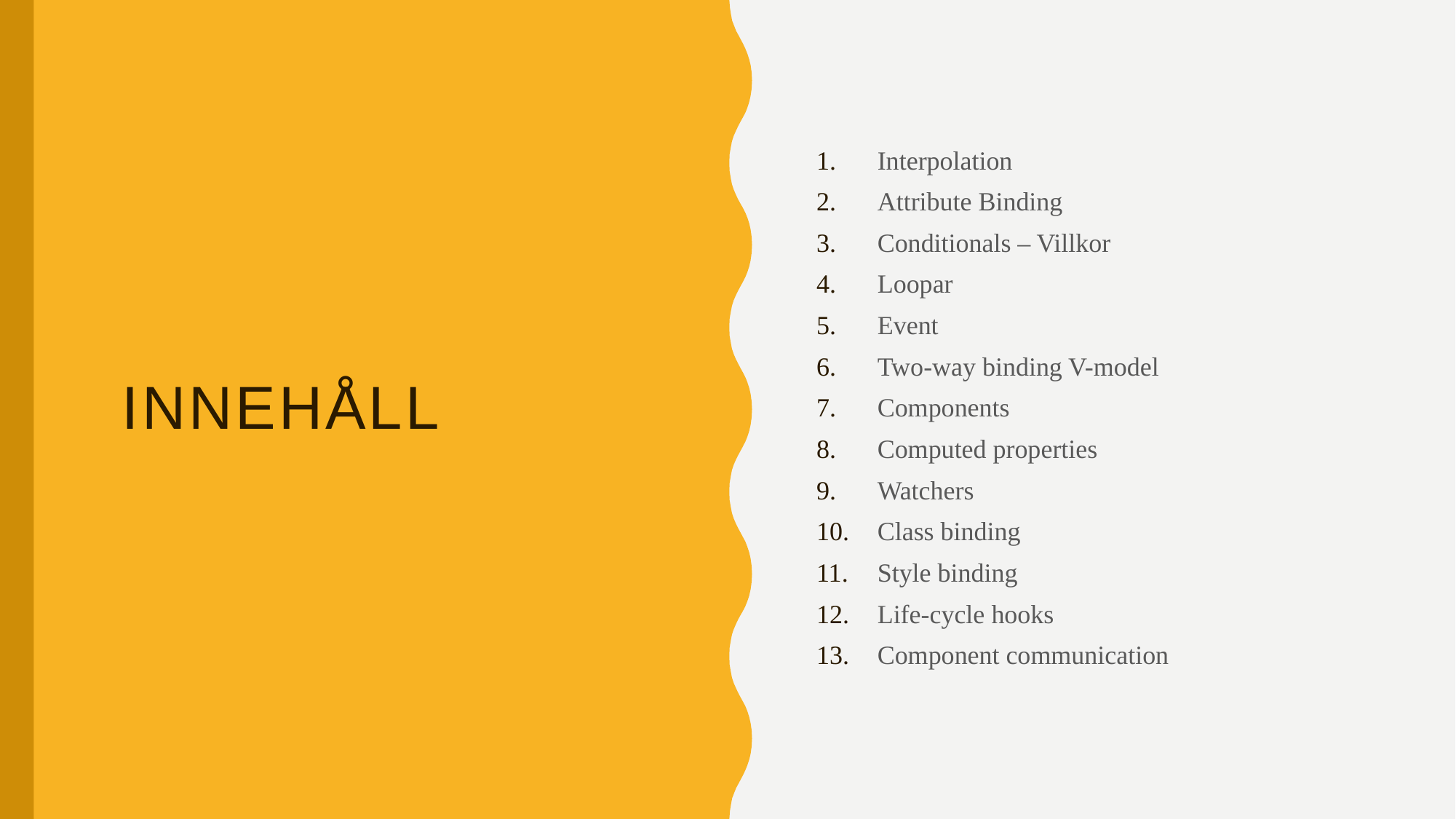

Interpolation
Attribute Binding
Conditionals – Villkor
Loopar
Event
Two-way binding V-model
Components
Computed properties
Watchers
Class binding
Style binding
Life-cycle hooks
Component communication

# innehåll